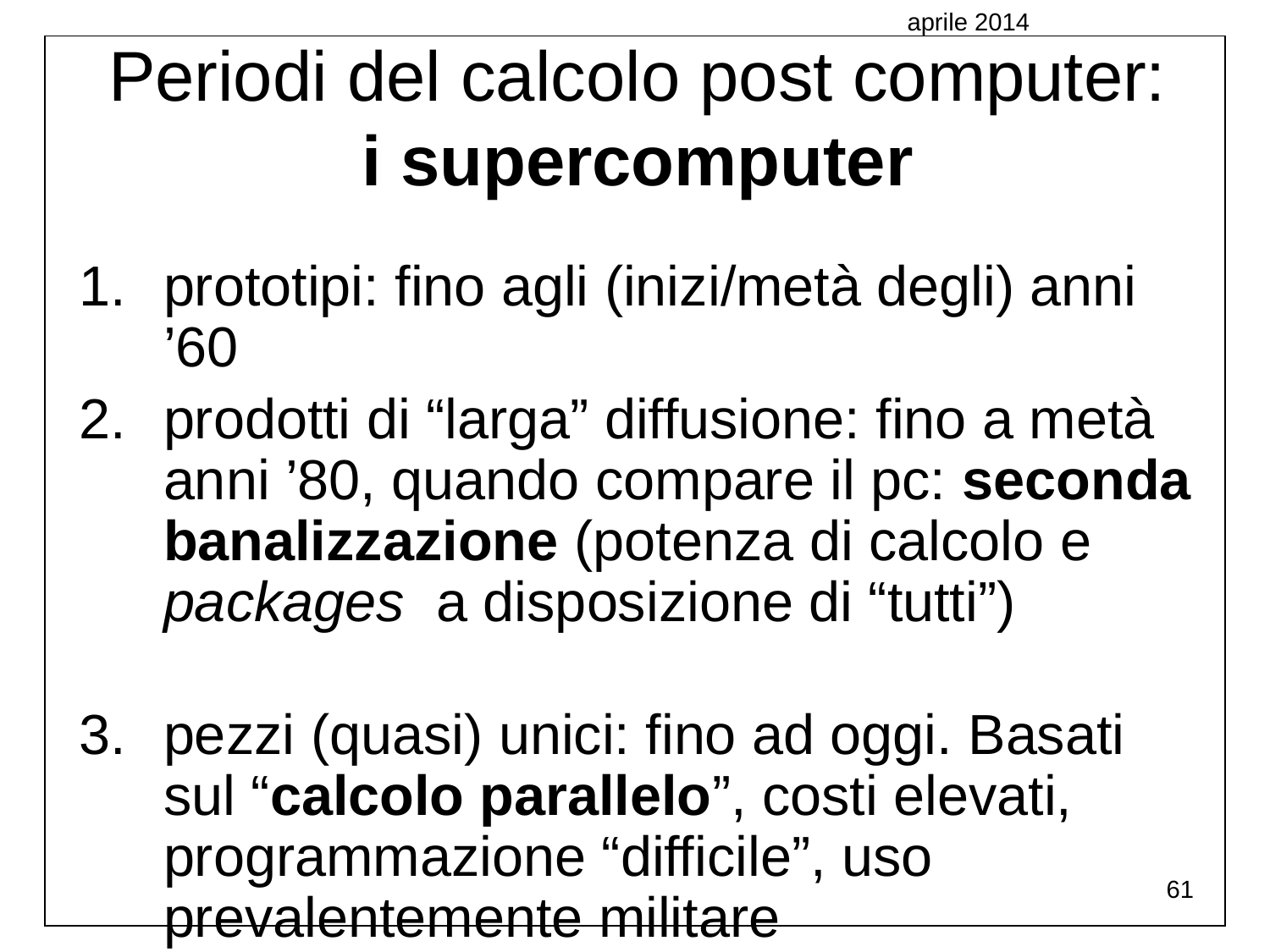

aprile 2014

Periodi del calcolo post computer:
i supercomputer
prototipi: fino agli (inizi/metà degli) anni ’60
prodotti di “larga” diffusione: fino a metà anni ’80, quando compare il pc: seconda banalizzazione (potenza di calcolo e packages  a disposizione di “tutti”)
pezzi (quasi) unici: fino ad oggi. Basati sul “calcolo parallelo”, costi elevati, programmazione “difficile”, uso prevalentemente militare
61